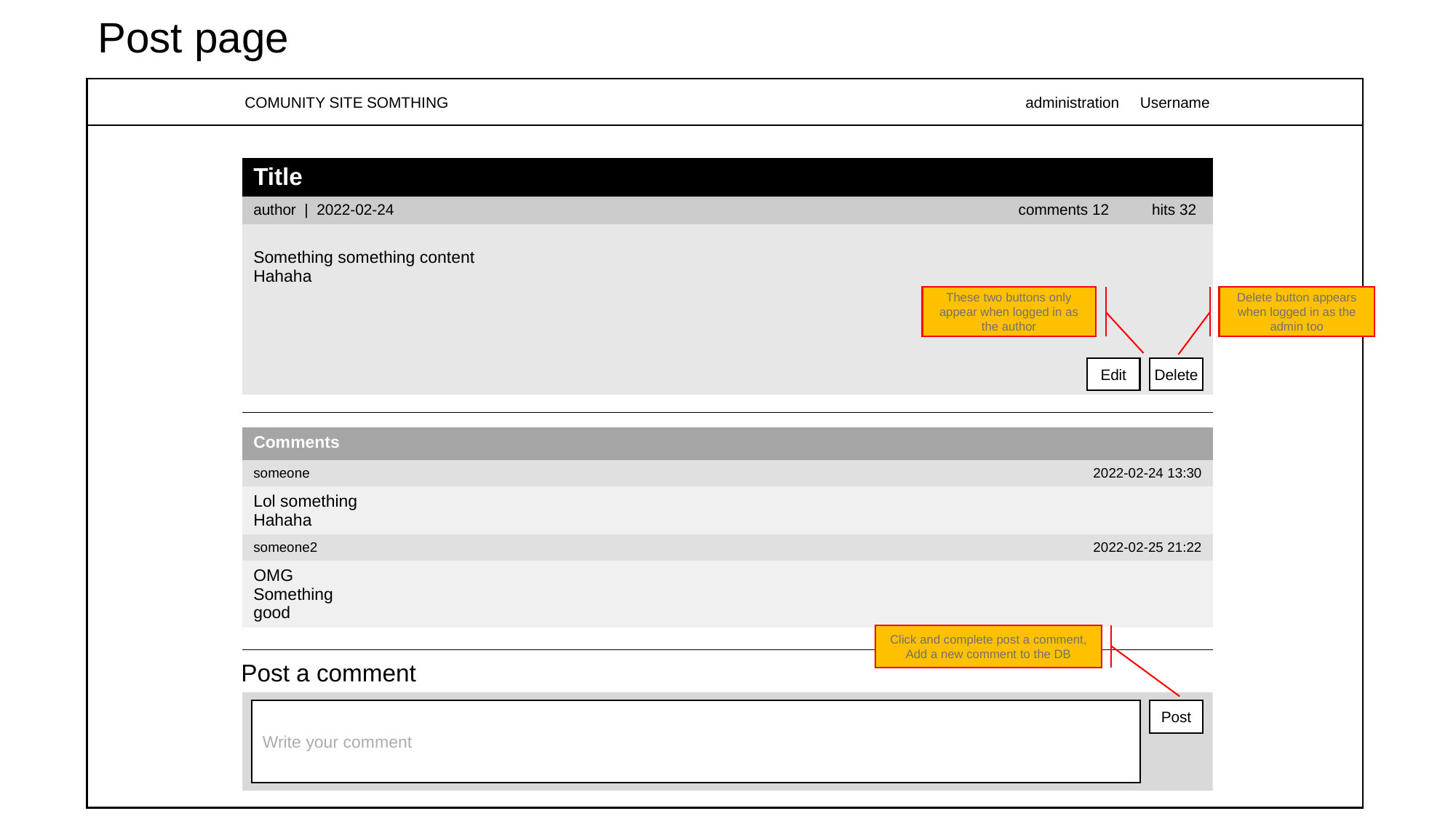

# Post page

 COMUNITY SITE SOMTHING						     administration     Username
| Title |  |  |
| --- | --- | --- |
| author | 2022-02-24 | comments 12 | hits 32 |
| Something something content Hahaha |  |  |
These two buttons only appear when logged in as the author
Delete button appears when logged in as the admin too
Edit
Delete
| Comments |  |
| --- | --- |
| someone | 2022-02-24 13:30 |
| Lol something Hahaha |  |
| someone2 | 2022-02-25 21:22 |
| OMG Something good |  |
Click and complete post a comment,
Add a new comment to the DB
Post a comment

Post
Write your comment